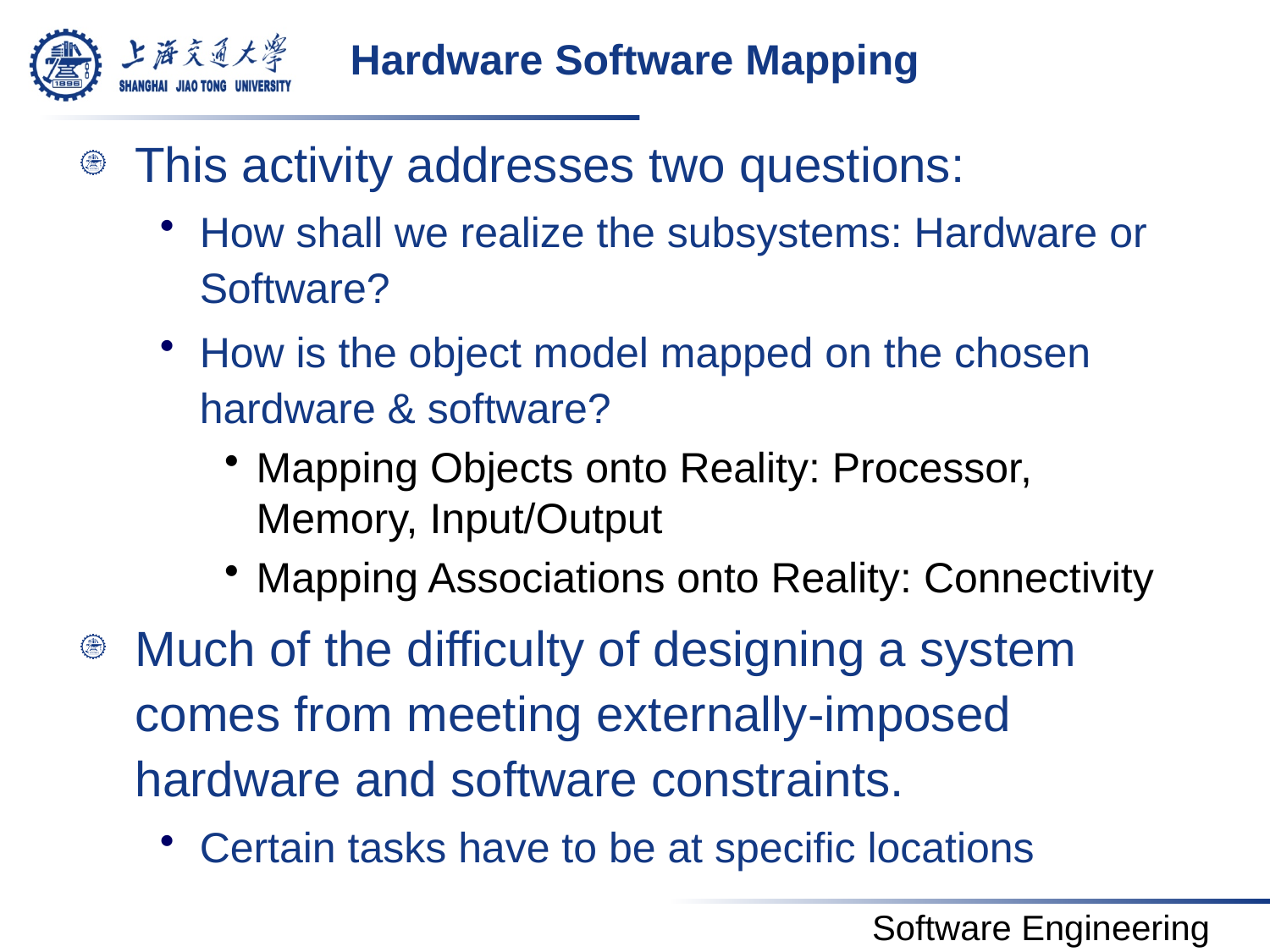

# Hardware Software Mapping
This activity addresses two questions:
How shall we realize the subsystems: Hardware or Software?
How is the object model mapped on the chosen hardware & software?
Mapping Objects onto Reality: Processor, Memory, Input/Output
Mapping Associations onto Reality: Connectivity
Much of the difficulty of designing a system comes from meeting externally-imposed hardware and software constraints.
Certain tasks have to be at specific locations